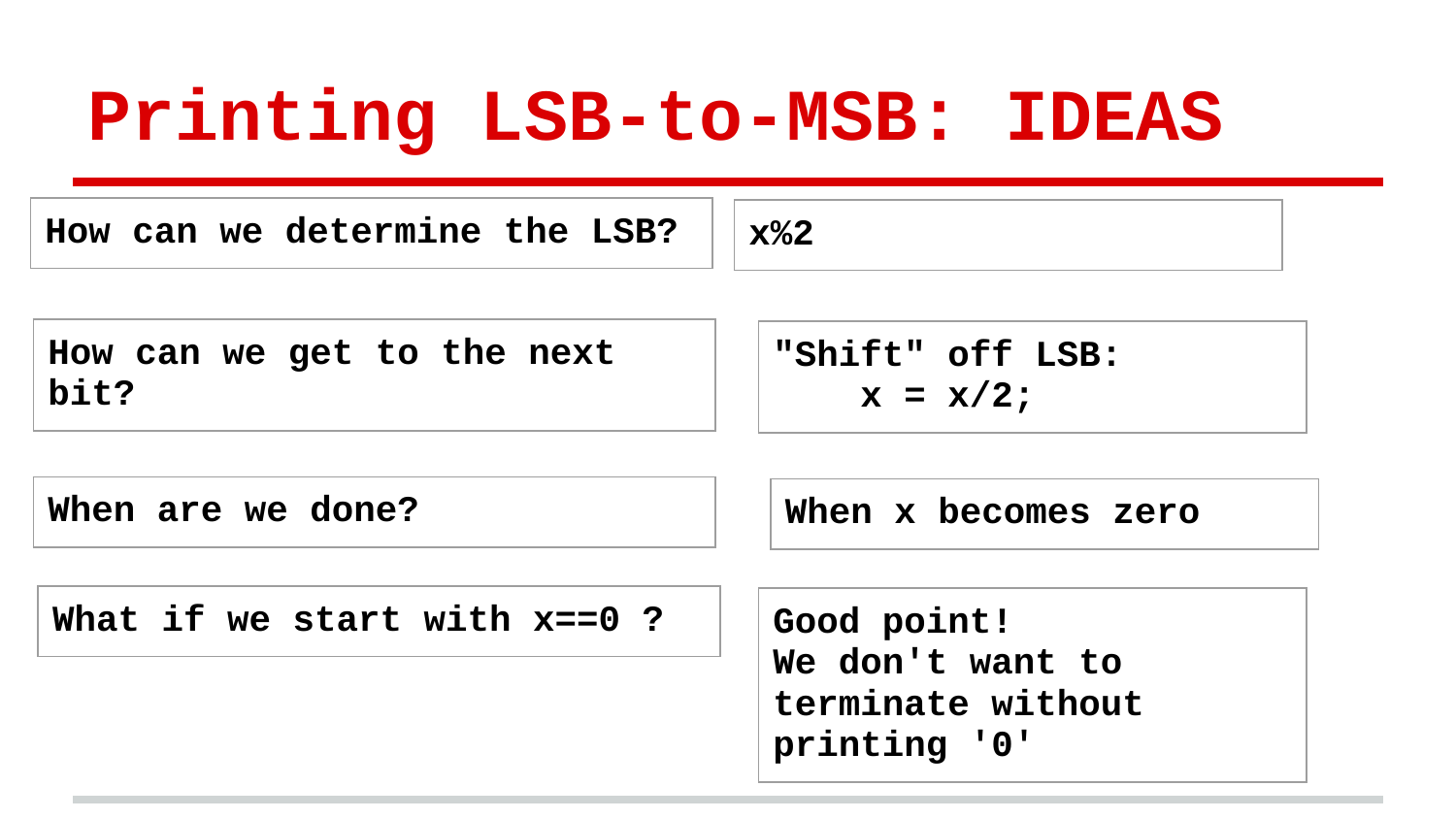

# Printing LSB-to-MSB: IDEAS
| How can we determine the LSB? |
| --- |
| x%2 |
| --- |
| How can we get to the next bit? |
| --- |
| "Shift" off LSB: x = x/2; |
| --- |
| When are we done? |
| --- |
| When x becomes zero |
| --- |
| What if we start with x==0 ? |
| --- |
| Good point! We don't want to terminate without printing '0' |
| --- |